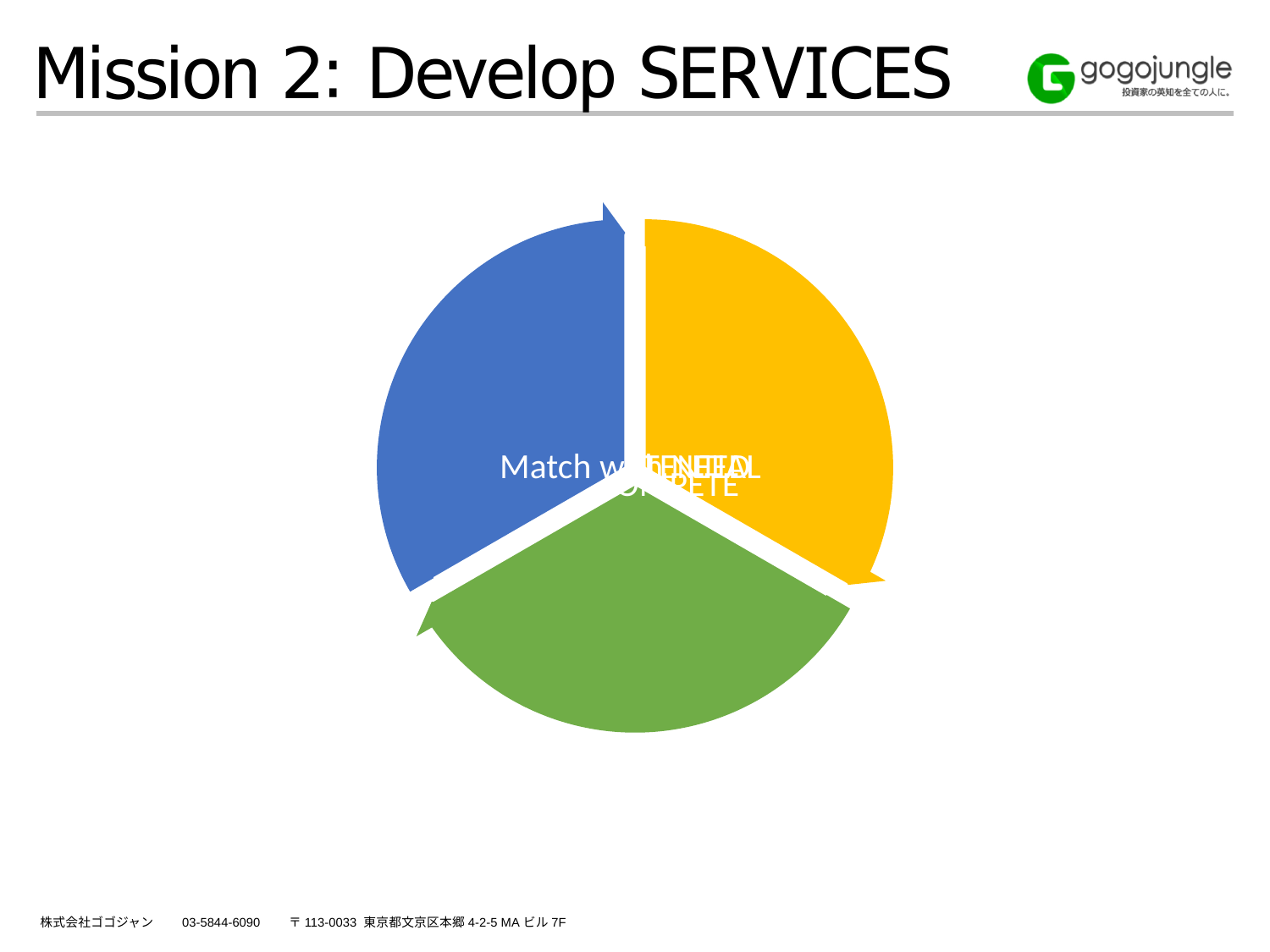

Mission 2: Develop SERVICES
High POTENTIAL
Low COMPETE
Match with NEED